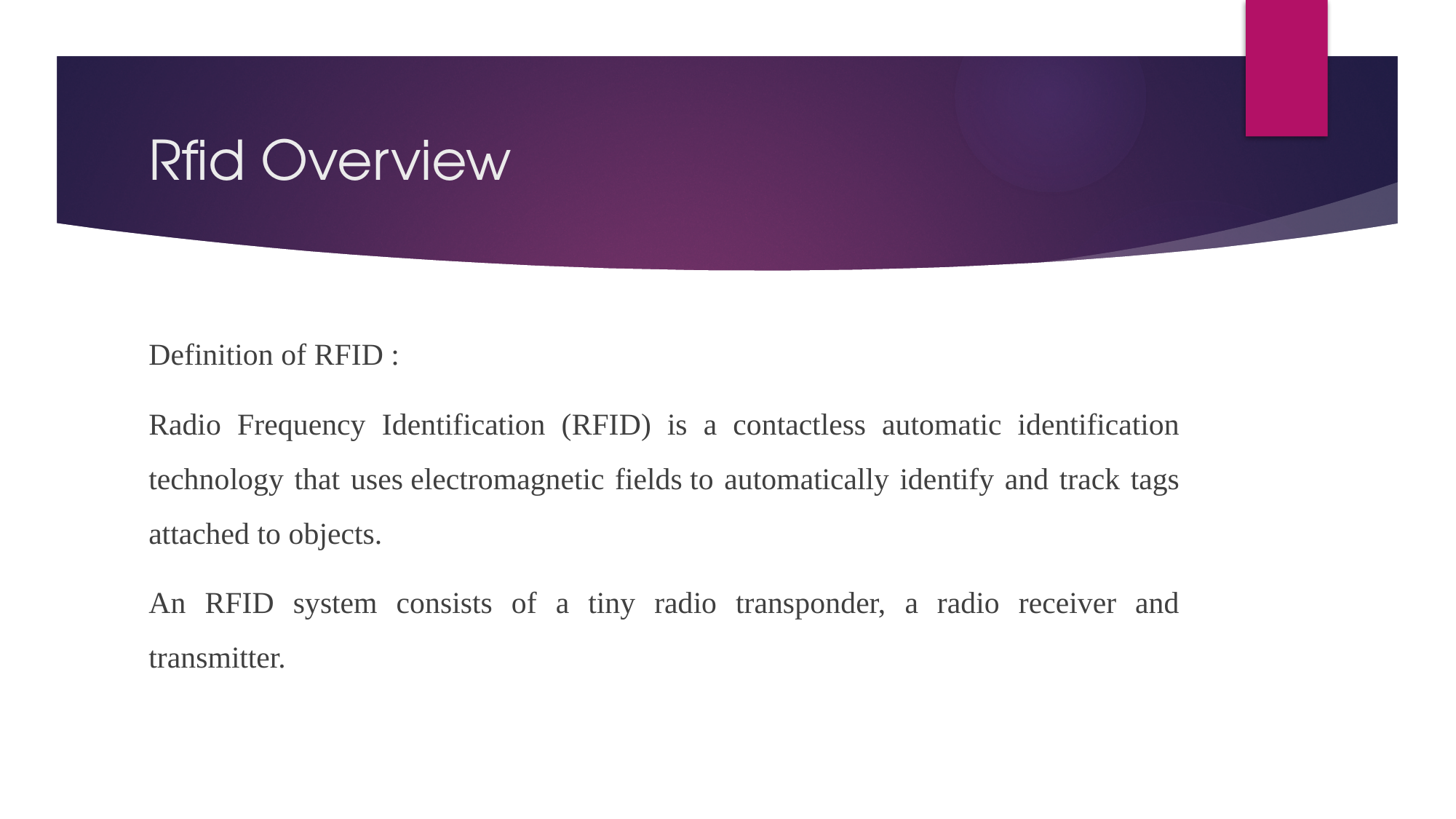

# Rfid Overview
Definition of RFID :
Radio Frequency Identification (RFID) is a contactless automatic identification technology that uses electromagnetic fields to automatically identify and track tags attached to objects.
An RFID system consists of a tiny radio transponder, a radio receiver and transmitter.